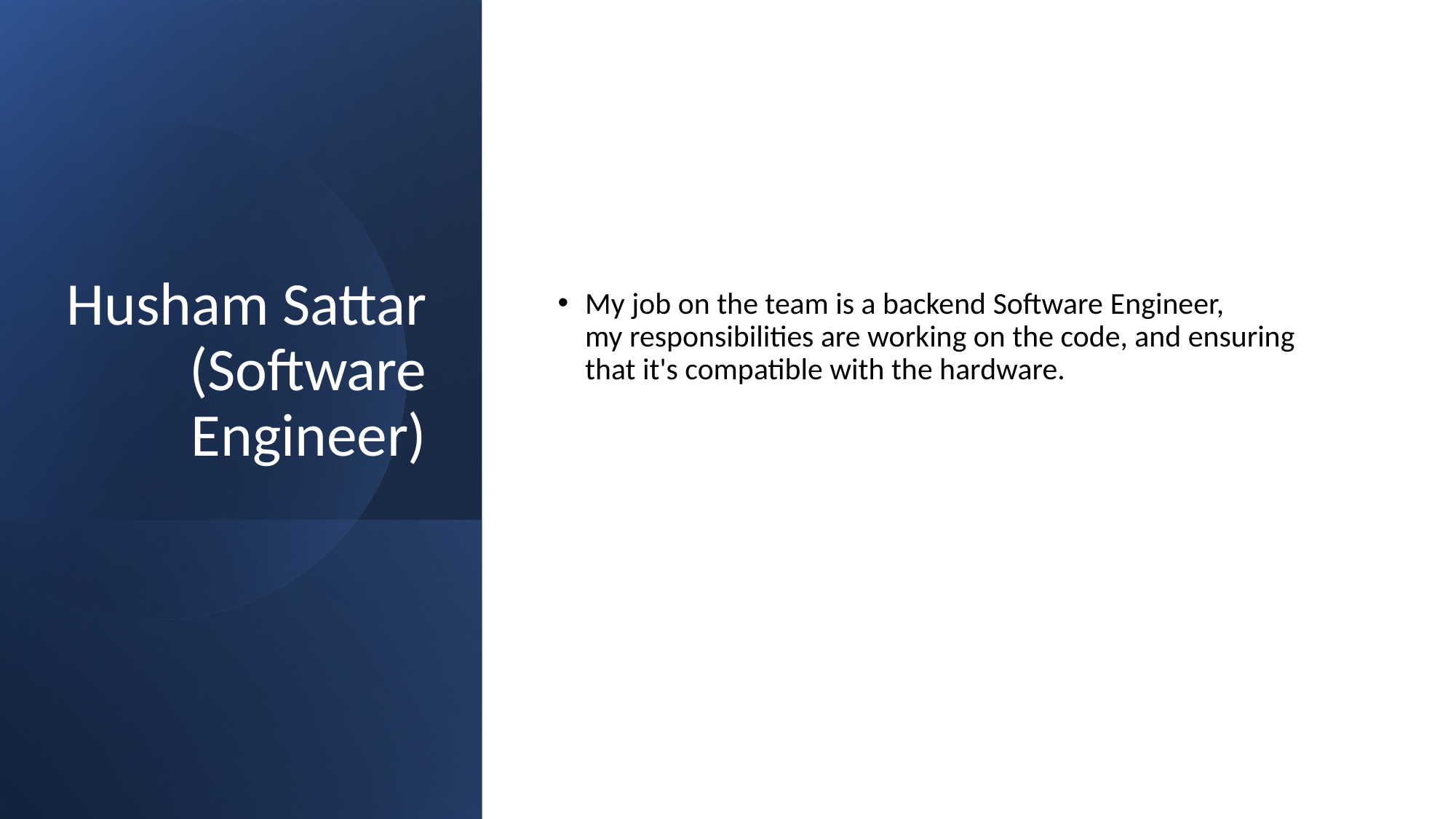

# Husham Sattar (Software Engineer)
My job on the team is a backend Software Engineer, my responsibilities are working on the code, and ensuring that it's compatible with the hardware.